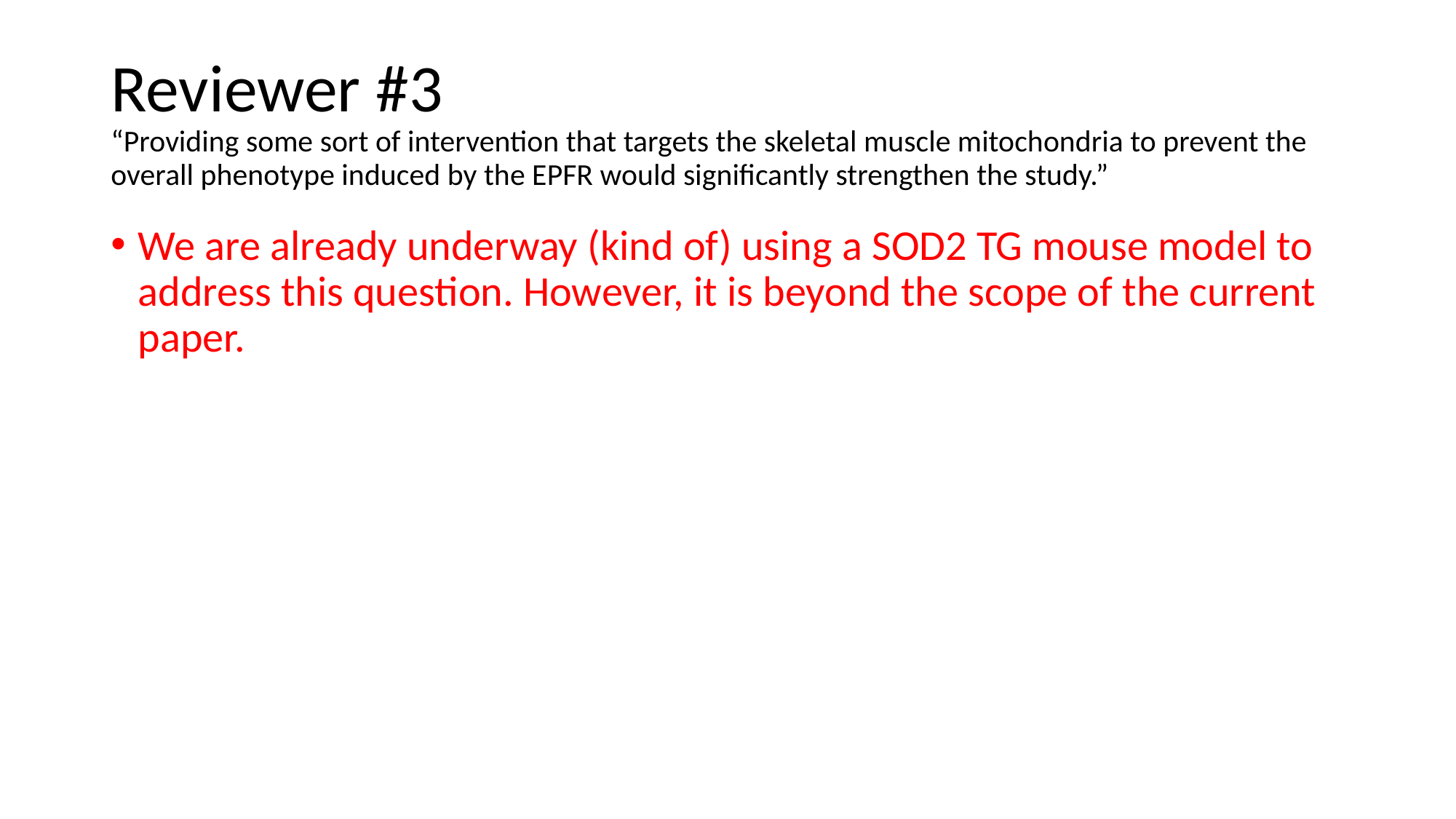

# Reviewer #3 “Providing some sort of intervention that targets the skeletal muscle mitochondria to prevent the overall phenotype induced by the EPFR would significantly strengthen the study.”
We are already underway (kind of) using a SOD2 TG mouse model to address this question. However, it is beyond the scope of the current paper.